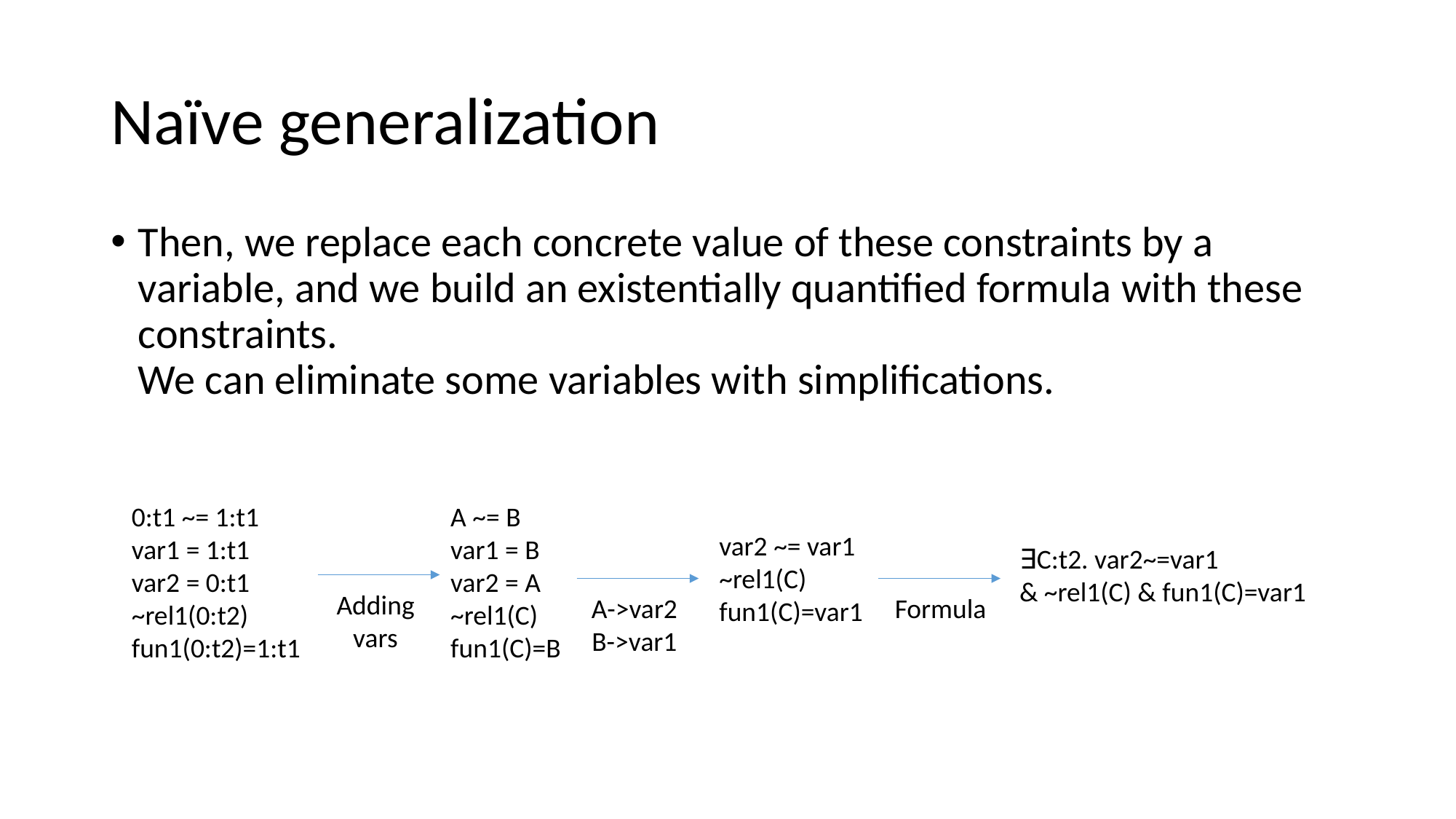

# Naïve generalization
Then, we replace each concrete value of these constraints by a variable, and we build an existentially quantified formula with these constraints.
We can eliminate some variables with simplifications.
0:t1 ~= 1:t1
var1 = 1:t1
var2 = 0:t1
~rel1(0:t2)
fun1(0:t2)=1:t1
A ~= B
var1 = B
var2 = A
~rel1(C)
fun1(C)=B
var2 ~= var1
~rel1(C)
fun1(C)=var1
∃C:t2. var2~=var1
& ~rel1(C) & fun1(C)=var1
Adding vars
A->var2
B->var1
Formula